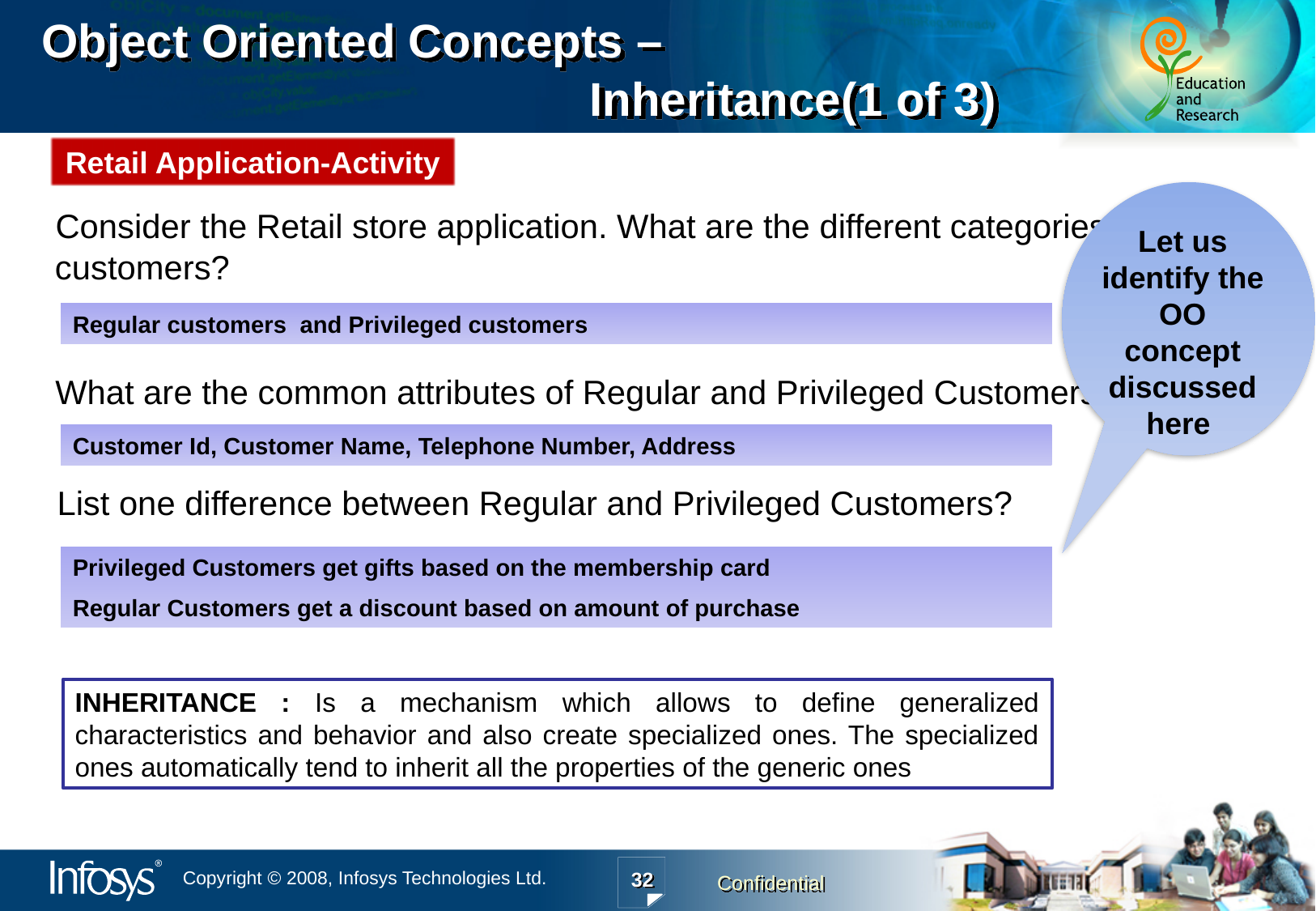

Object Oriented Concepts –
                                            Inheritance(1 of 3)
Retail Application-Activity

Consider the Retail store application. What are the different categories of customers?

Let us identify the OO concept discussed here
Regular customers  and Privileged customers
What are the common attributes of Regular and Privileged Customers?
Customer Id, Customer Name, Telephone Number, Address
List one difference between Regular and Privileged Customers?
Privileged Customers get gifts based on the membership card
Regular Customers get a discount based on amount of purchase
INHERITANCE : Is a mechanism which allows to define generalized characteristics and behavior and also create specialized ones. The specialized ones automatically tend to inherit all the properties of the generic ones
32